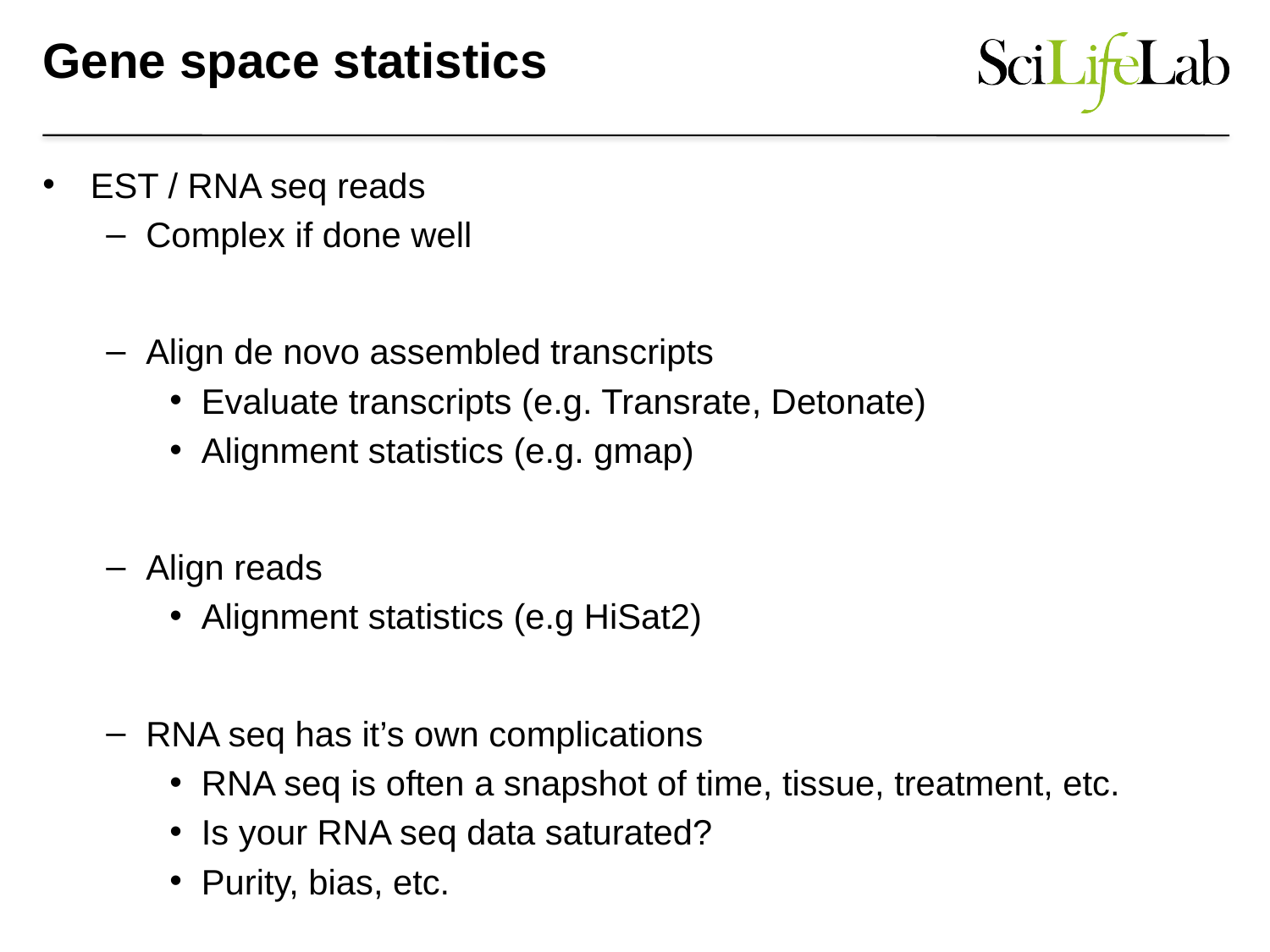

# Gene space statistics
EST / RNA seq reads
Complex if done well

Align de novo assembled transcripts
Evaluate transcripts (e.g. Transrate, Detonate)
Alignment statistics (e.g. gmap)

Align reads
Alignment statistics (e.g HiSat2)

RNA seq has it’s own complications
RNA seq is often a snapshot of time, tissue, treatment, etc.
Is your RNA seq data saturated?
Purity, bias, etc.